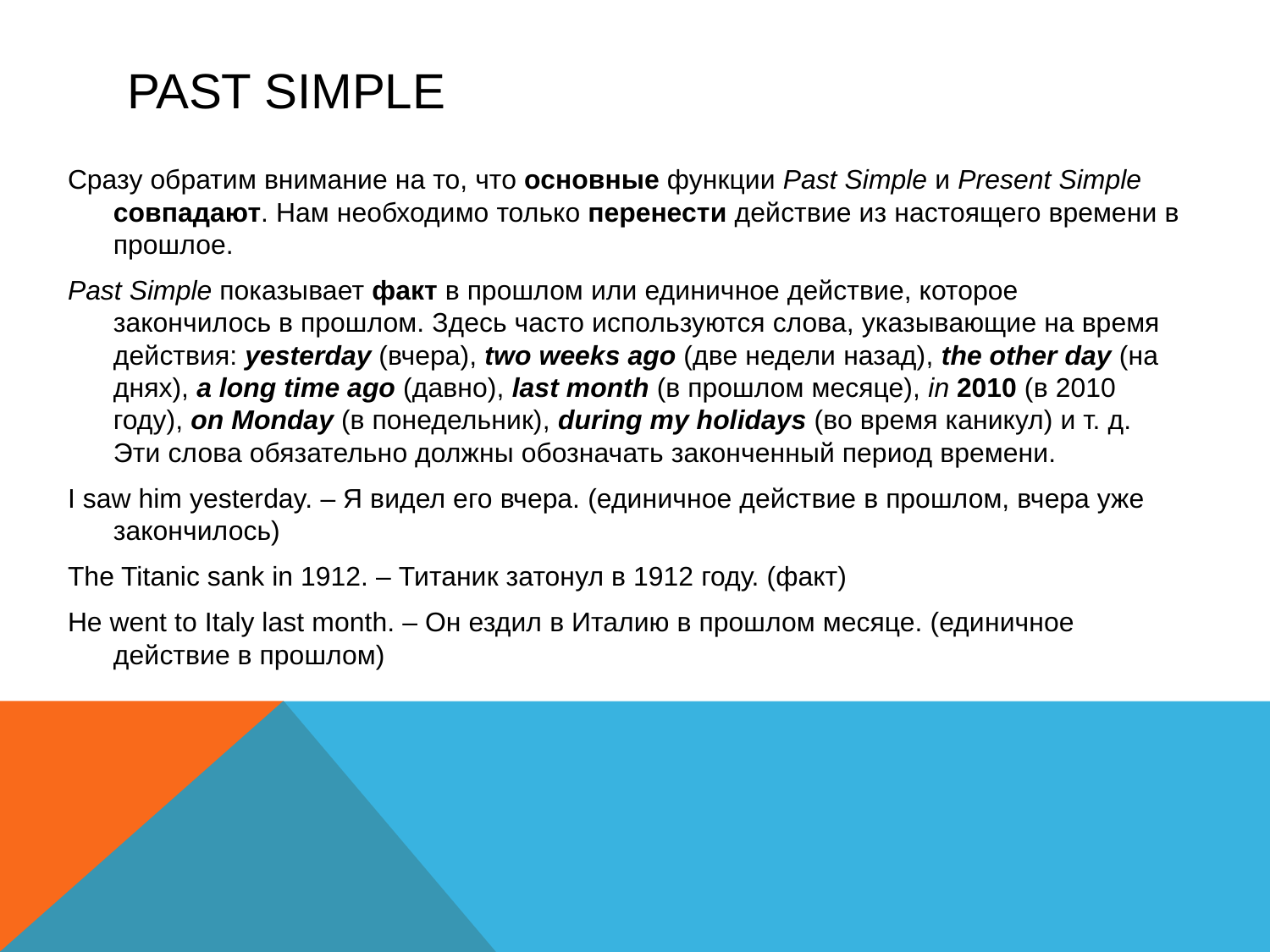

# Past Simple
Сразу обратим внимание на то, что основные функции Past Simple и Present Simple совпадают. Нам необходимо только перенести действие из настоящего времени в прошлое.
Past Simple показывает факт в прошлом или единичное действие, которое закончилось в прошлом. Здесь часто используются слова, указывающие на время действия: yesterday (вчера), two weeks ago (две недели назад), the other day (на днях), a long time ago (давно), last month (в прошлом месяце), in 2010 (в 2010 году), on Monday (в понедельник), during my holidays (во время каникул) и т. д. Эти слова обязательно должны обозначать законченный период времени.
I saw him yesterday. – Я видел его вчера. (единичное действие в прошлом, вчера уже закончилось)
The Titanic sank in 1912. – Титаник затонул в 1912 году. (факт)
He went to Italy last month. – Он ездил в Италию в прошлом месяце. (единичное действие в прошлом)